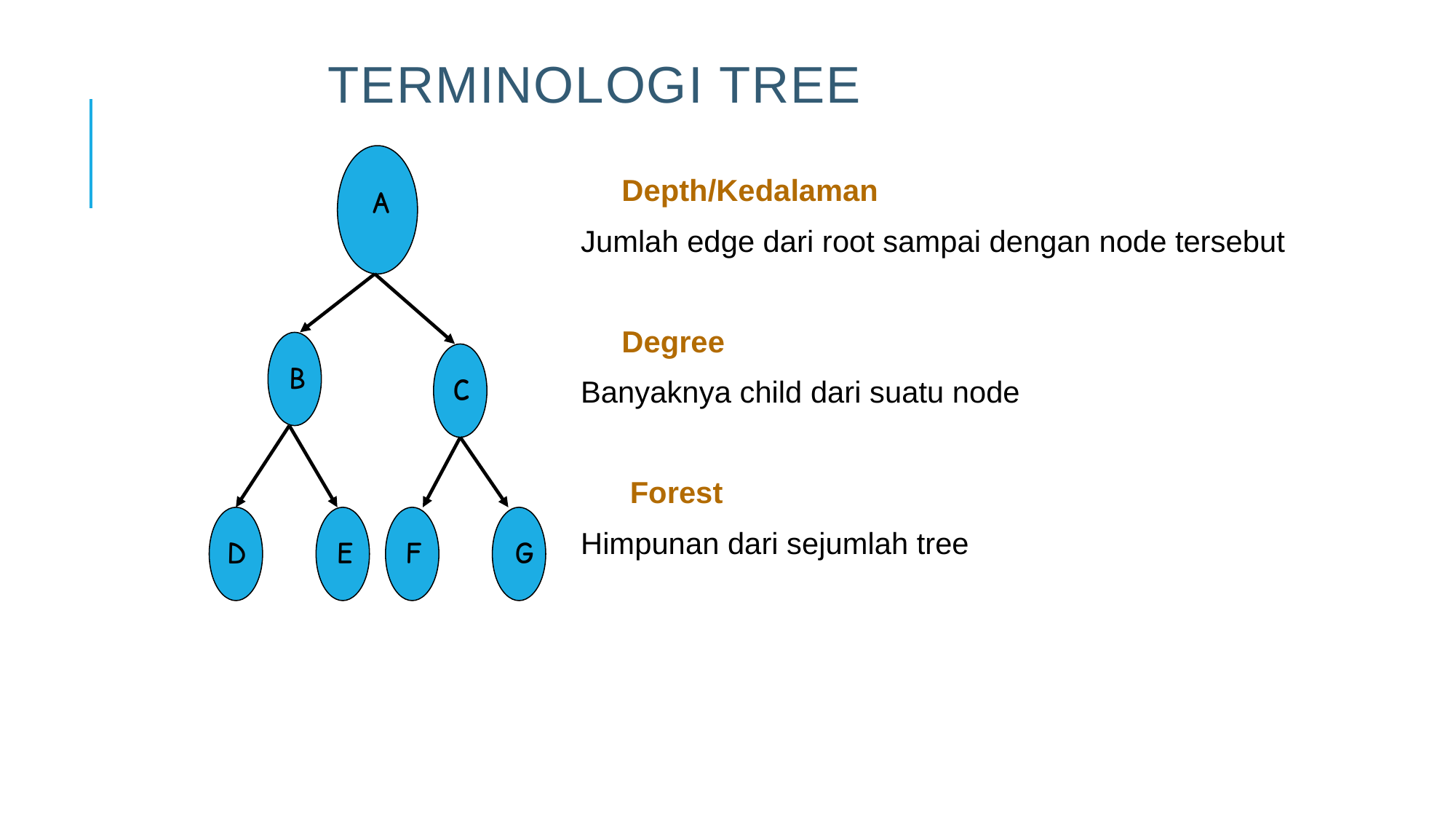

# Terminologi Tree

A
B
C
D
E
F
G
Depth/Kedalaman
Jumlah edge dari root sampai dengan node tersebut

Degree
Banyaknya child dari suatu node

 Forest
Himpunan dari sejumlah tree